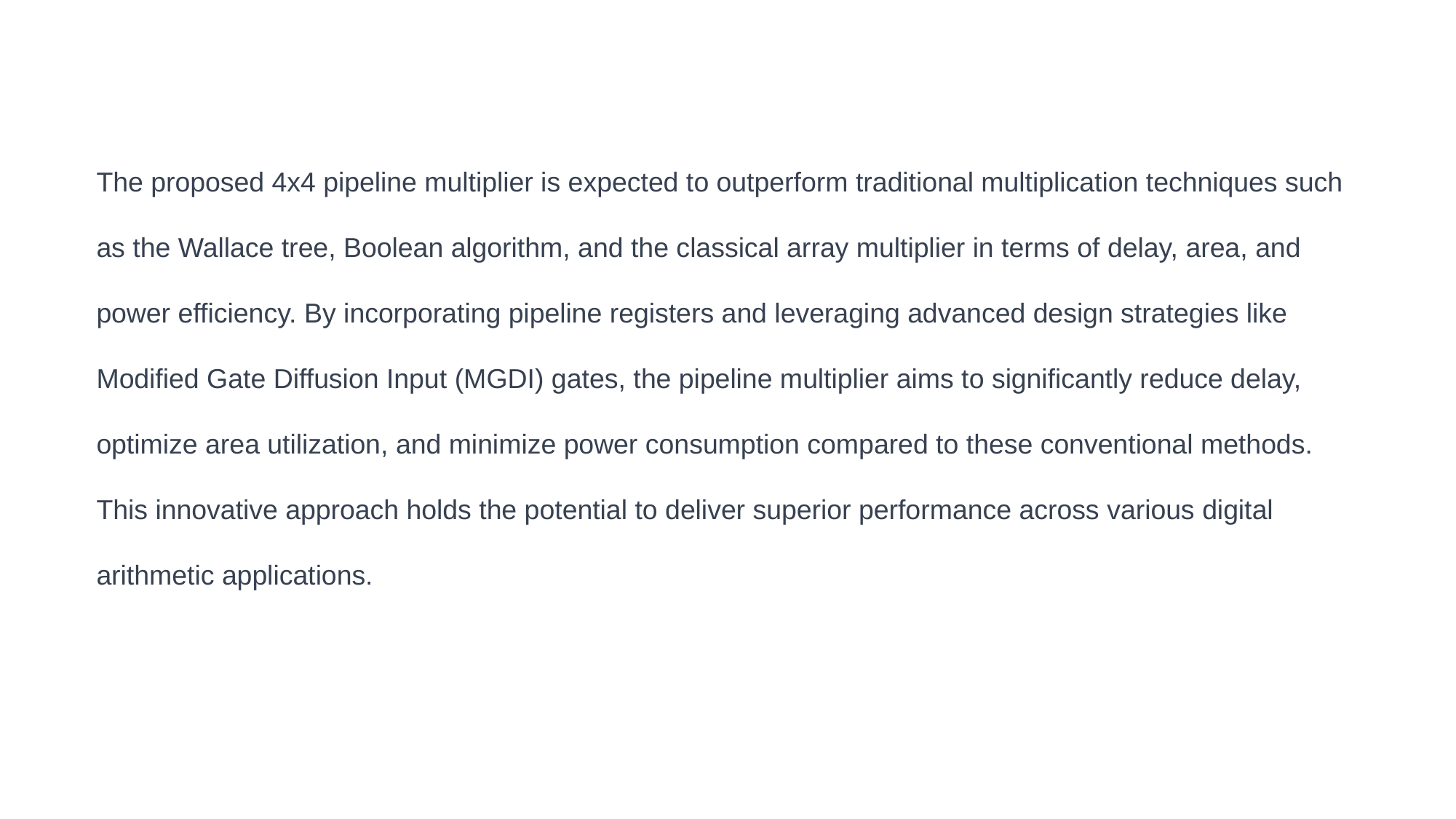

The proposed 4x4 pipeline multiplier is expected to outperform traditional multiplication techniques such as the Wallace tree, Boolean algorithm, and the classical array multiplier in terms of delay, area, and power efficiency. By incorporating pipeline registers and leveraging advanced design strategies like Modified Gate Diffusion Input (MGDI) gates, the pipeline multiplier aims to significantly reduce delay, optimize area utilization, and minimize power consumption compared to these conventional methods. This innovative approach holds the potential to deliver superior performance across various digital arithmetic applications.